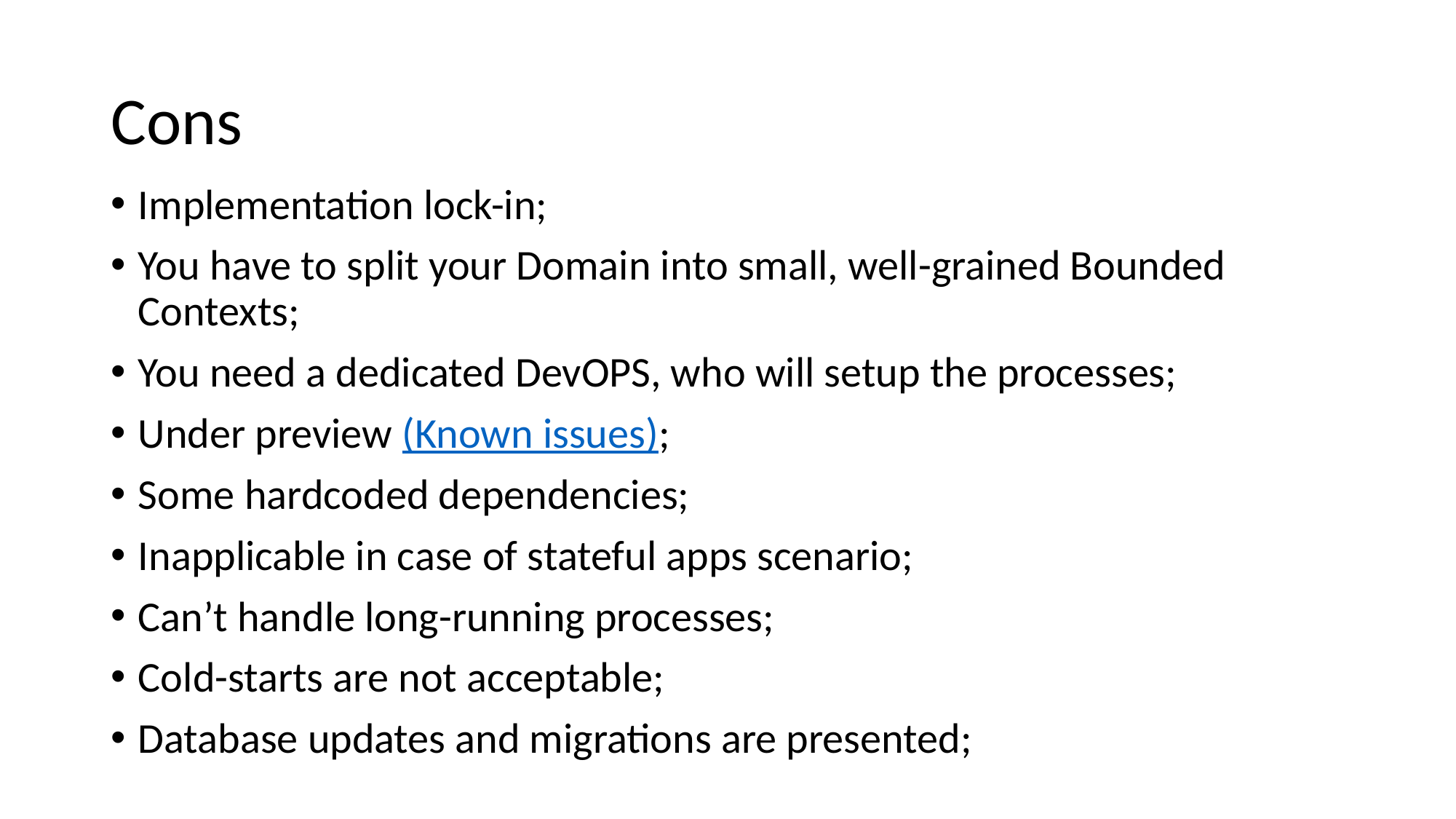

# Cons
Implementation lock-in;
You have to split your Domain into small, well-grained Bounded Contexts;
You need a dedicated DevOPS, who will setup the processes;
Under preview (Known issues);
Some hardcoded dependencies;
Inapplicable in case of stateful apps scenario;
Can’t handle long-running processes;
Cold-starts are not acceptable;
Database updates and migrations are presented;